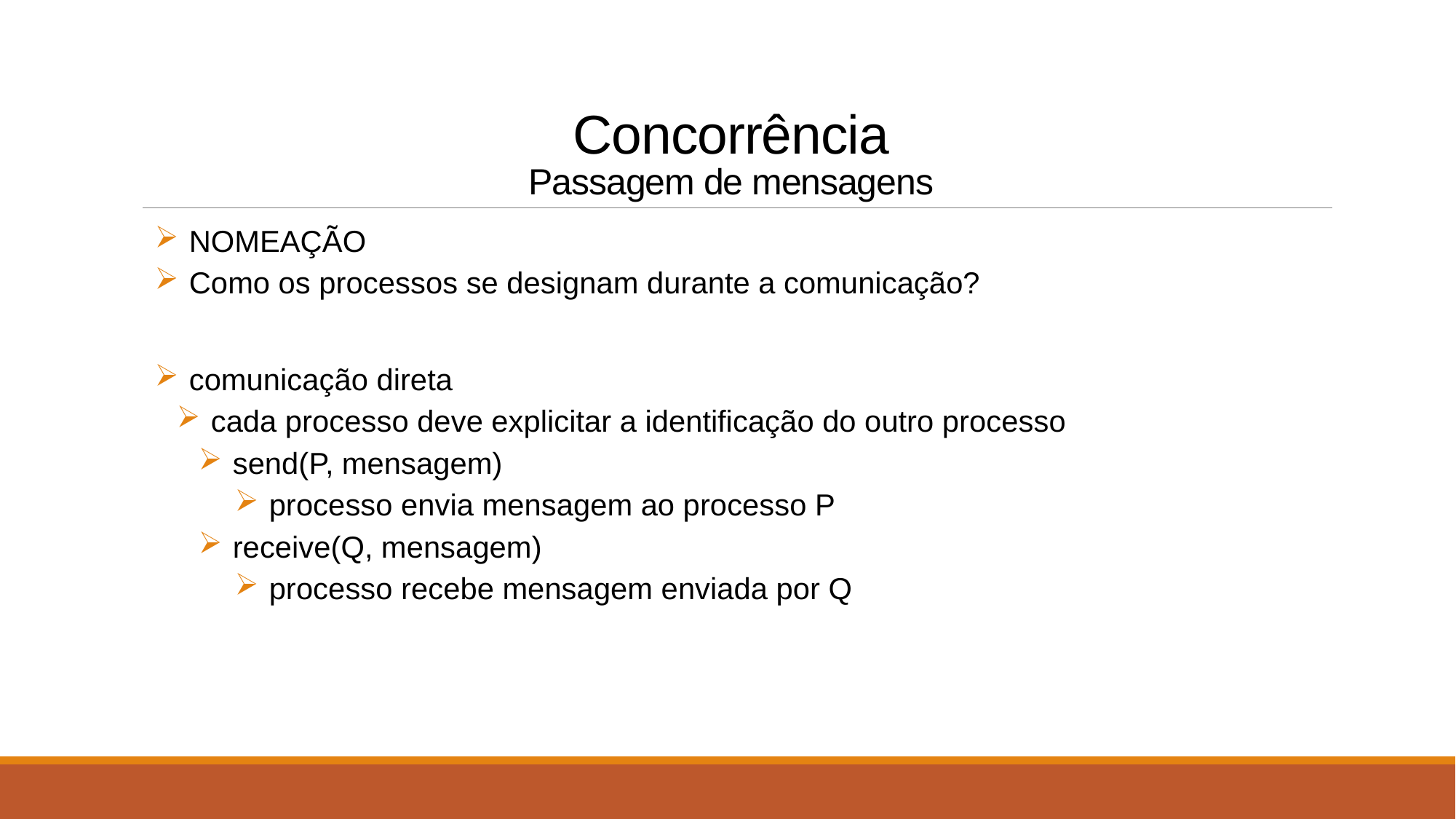

# Concorrência Passagem de mensagens
NOMEAÇÃO
Como os processos se designam durante a comunicação?

comunicação direta
cada processo deve explicitar a identificação do outro processo
send(P, mensagem)
processo envia mensagem ao processo P
receive(Q, mensagem)
processo recebe mensagem enviada por Q